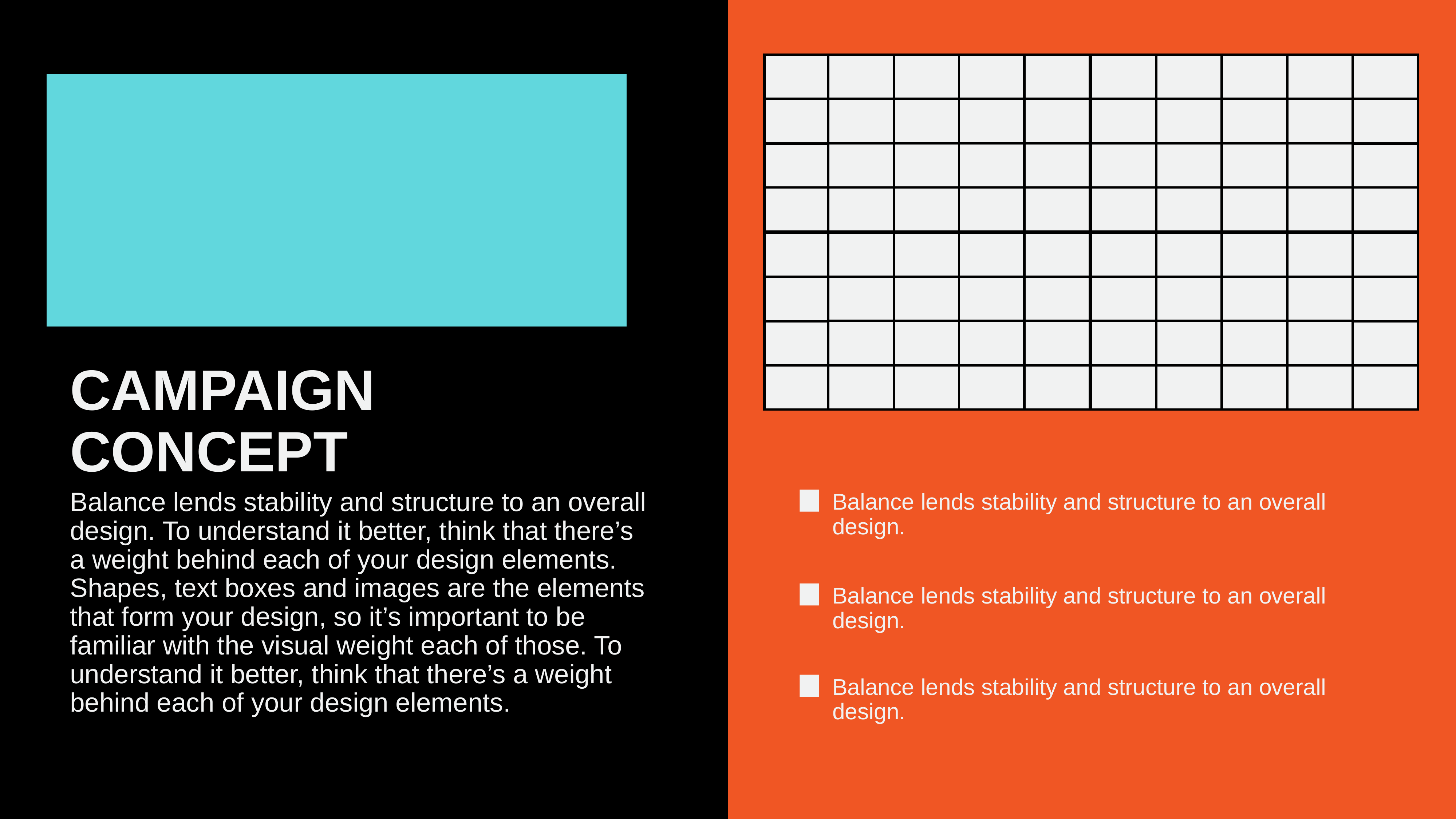

CAMPAIGN CONCEPT
Balance lends stability and structure to an overall design. To understand it better, think that there’s a weight behind each of your design elements. Shapes, text boxes and images are the elements that form your design, so it’s important to be familiar with the visual weight each of those. To understand it better, think that there’s a weight behind each of your design elements.
Balance lends stability and structure to an overall design.
Balance lends stability and structure to an overall design.
Balance lends stability and structure to an overall design.